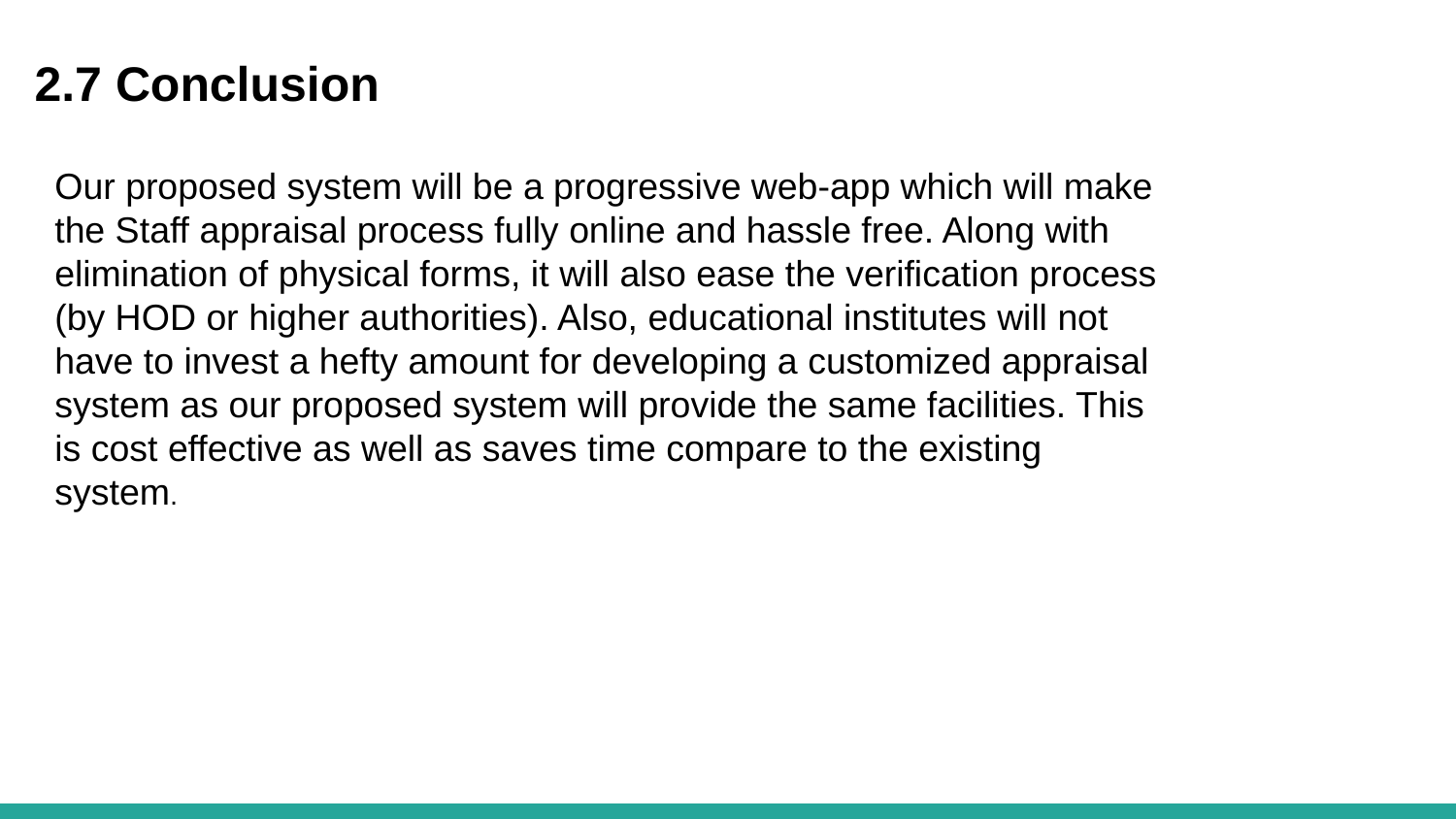

2.7 Conclusion

Our proposed system will be a progressive web-app which will make the Staff appraisal process fully online and hassle free. Along with elimination of physical forms, it will also ease the verification process (by HOD or higher authorities). Also, educational institutes will not have to invest a hefty amount for developing a customized appraisal system as our proposed system will provide the same facilities. This is cost effective as well as saves time compare to the existing system.